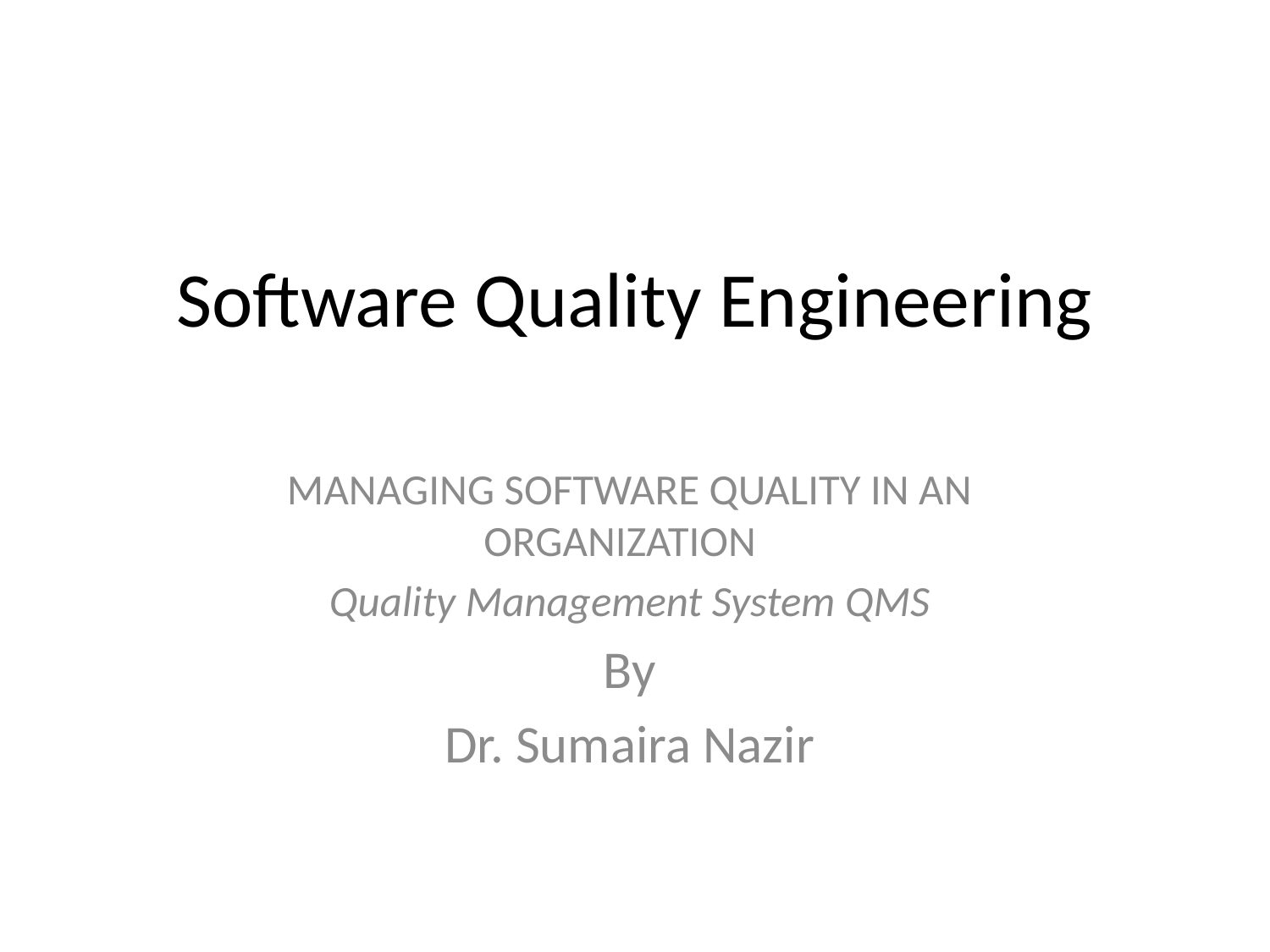

# Software Quality Engineering
MANAGING SOFTWARE QUALITY IN AN ORGANIZATION
Quality Management System QMS
By
Dr. Sumaira Nazir